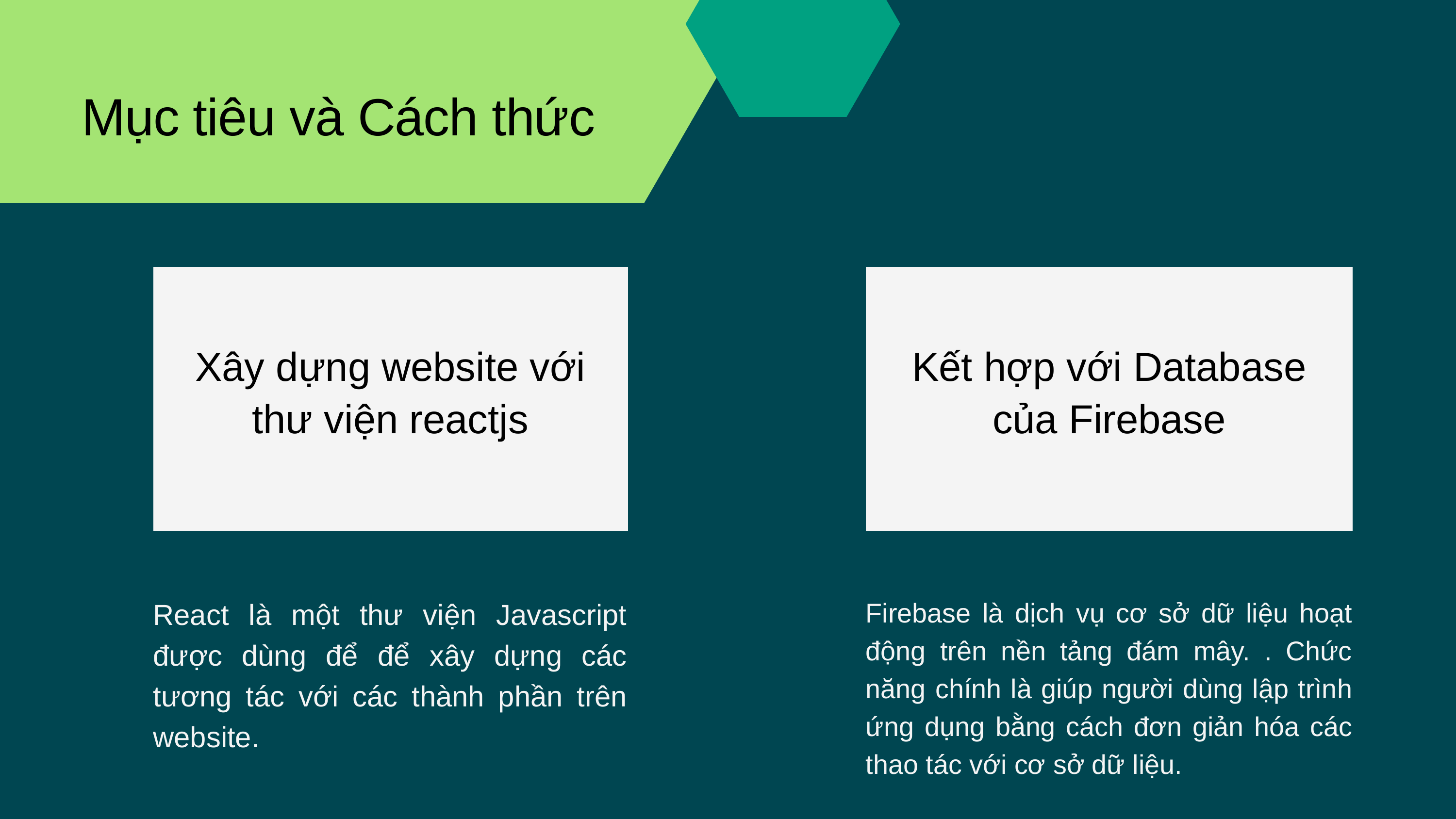

Mục tiêu và Cách thức

Xây dựng website với thư viện reactjs

Kết hợp với Database của Firebase
React là một thư viện Javascript được dùng để để xây dựng các tương tác với các thành phần trên website.
Firebase là dịch vụ cơ sở dữ liệu hoạt động trên nền tảng đám mây. . Chức năng chính là giúp người dùng lập trình ứng dụng bằng cách đơn giản hóa các thao tác với cơ sở dữ liệu.